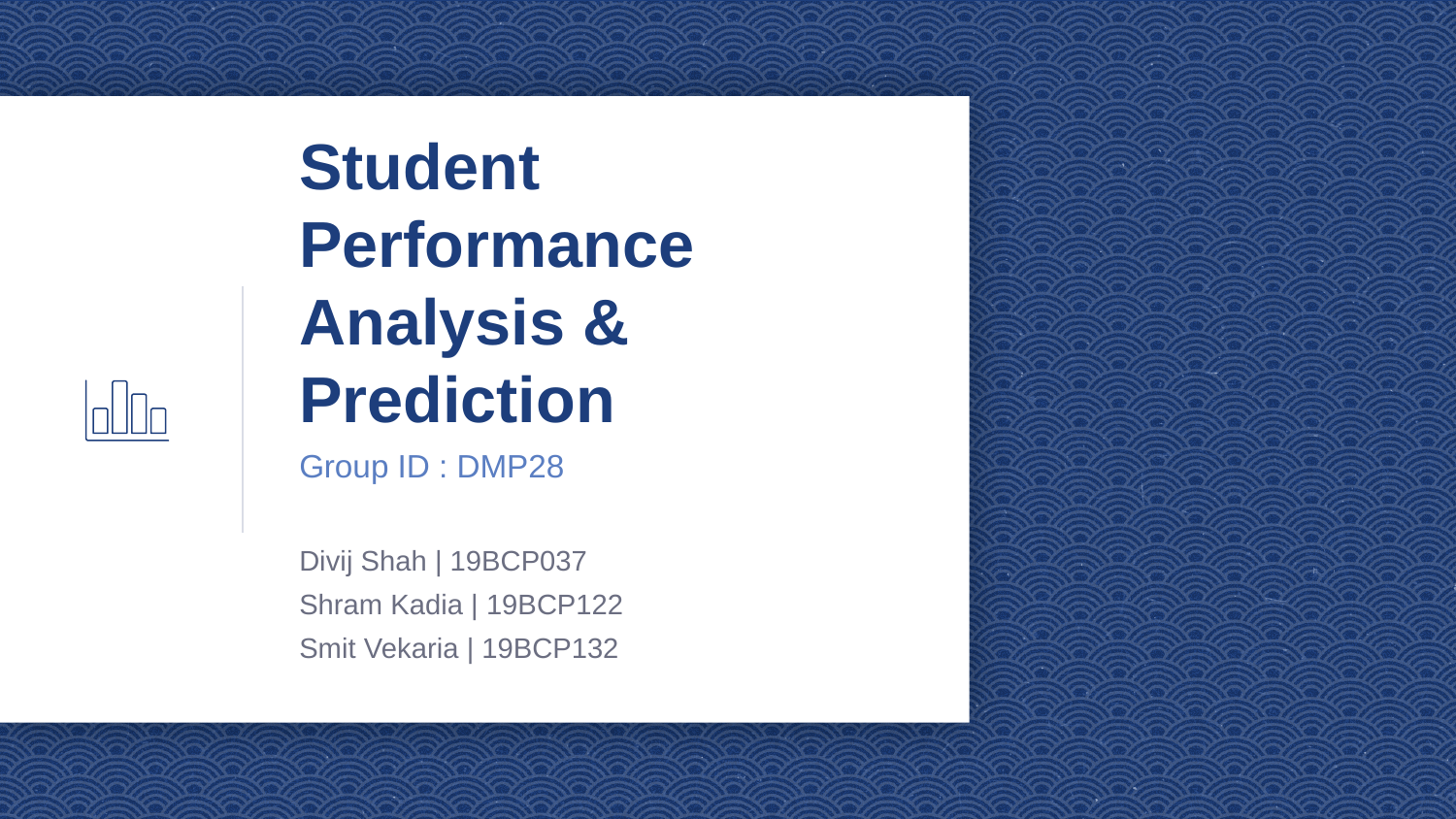

# Student Performance Analysis & Prediction

Group ID : DMP28
Divij Shah | 19BCP037

Shram Kadia | 19BCP122

Smit Vekaria | 19BCP132